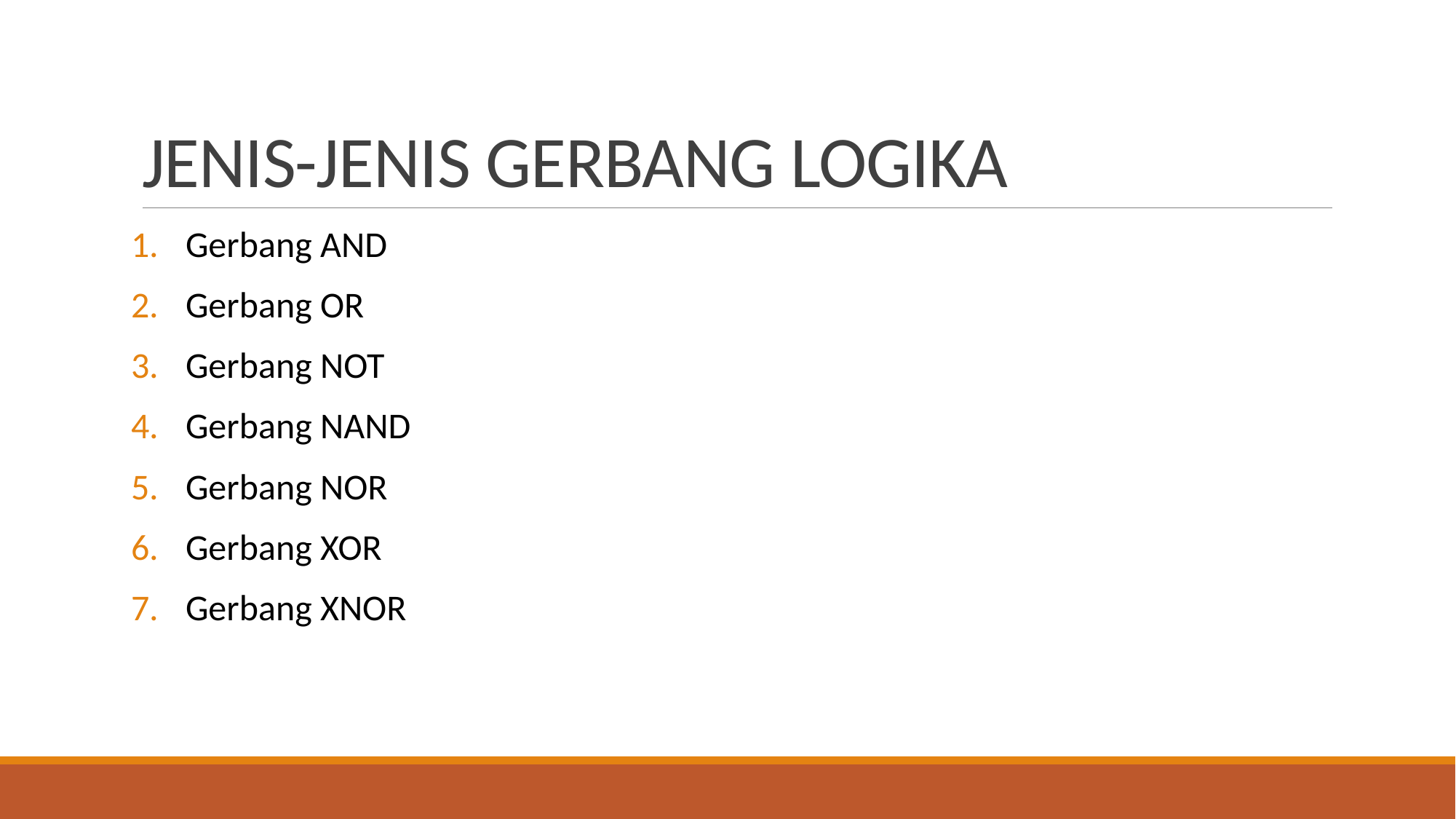

# JENIS-JENIS GERBANG LOGIKA
Gerbang AND
Gerbang OR
Gerbang NOT
Gerbang NAND
Gerbang NOR
Gerbang XOR
Gerbang XNOR